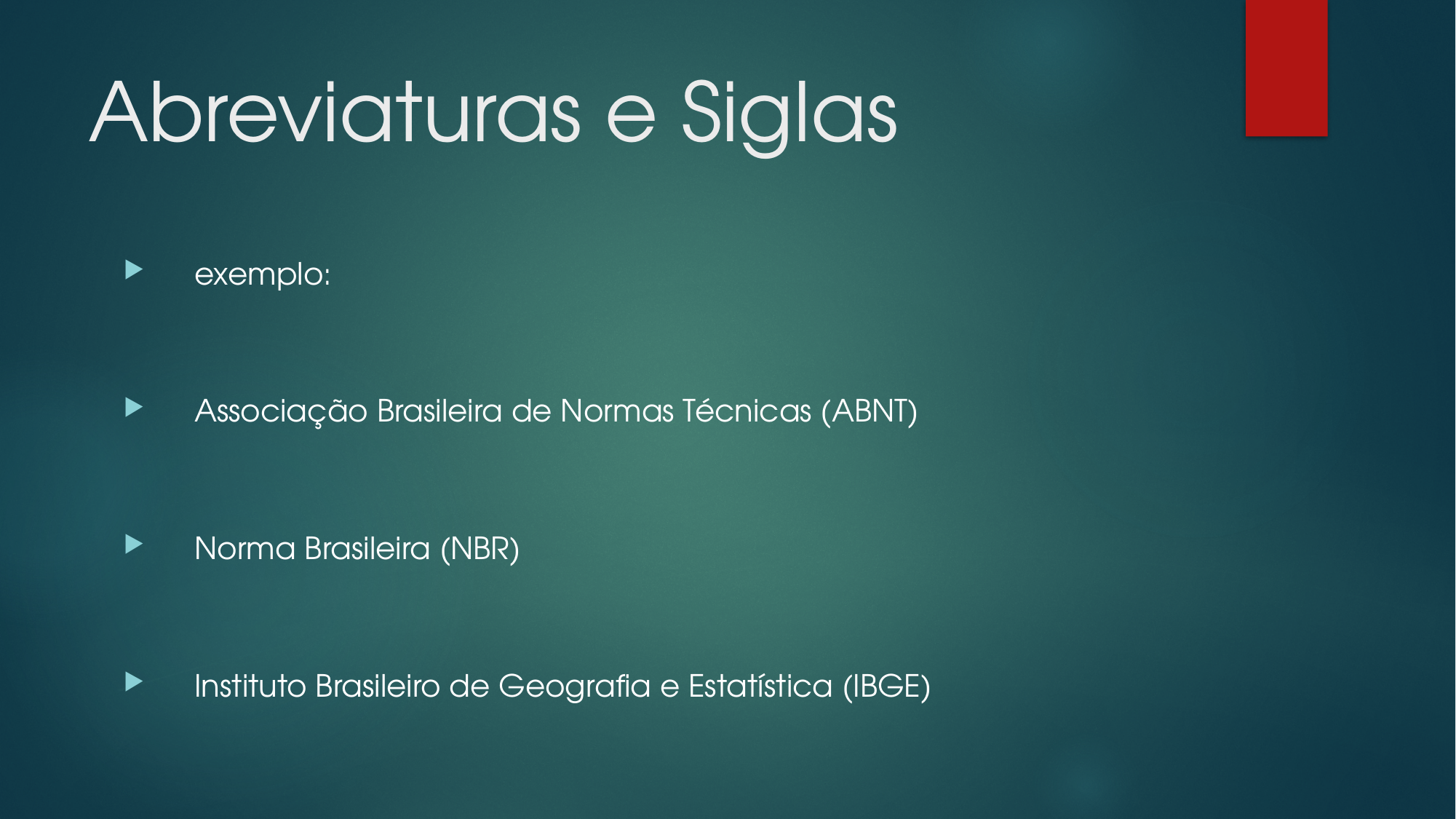

# Abreviaturas e Siglas
exemplo:

Associação Brasileira de Normas Técnicas (ABNT)

Norma Brasileira (NBR)

Instituto Brasileiro de Geografia e Estatística (IBGE)